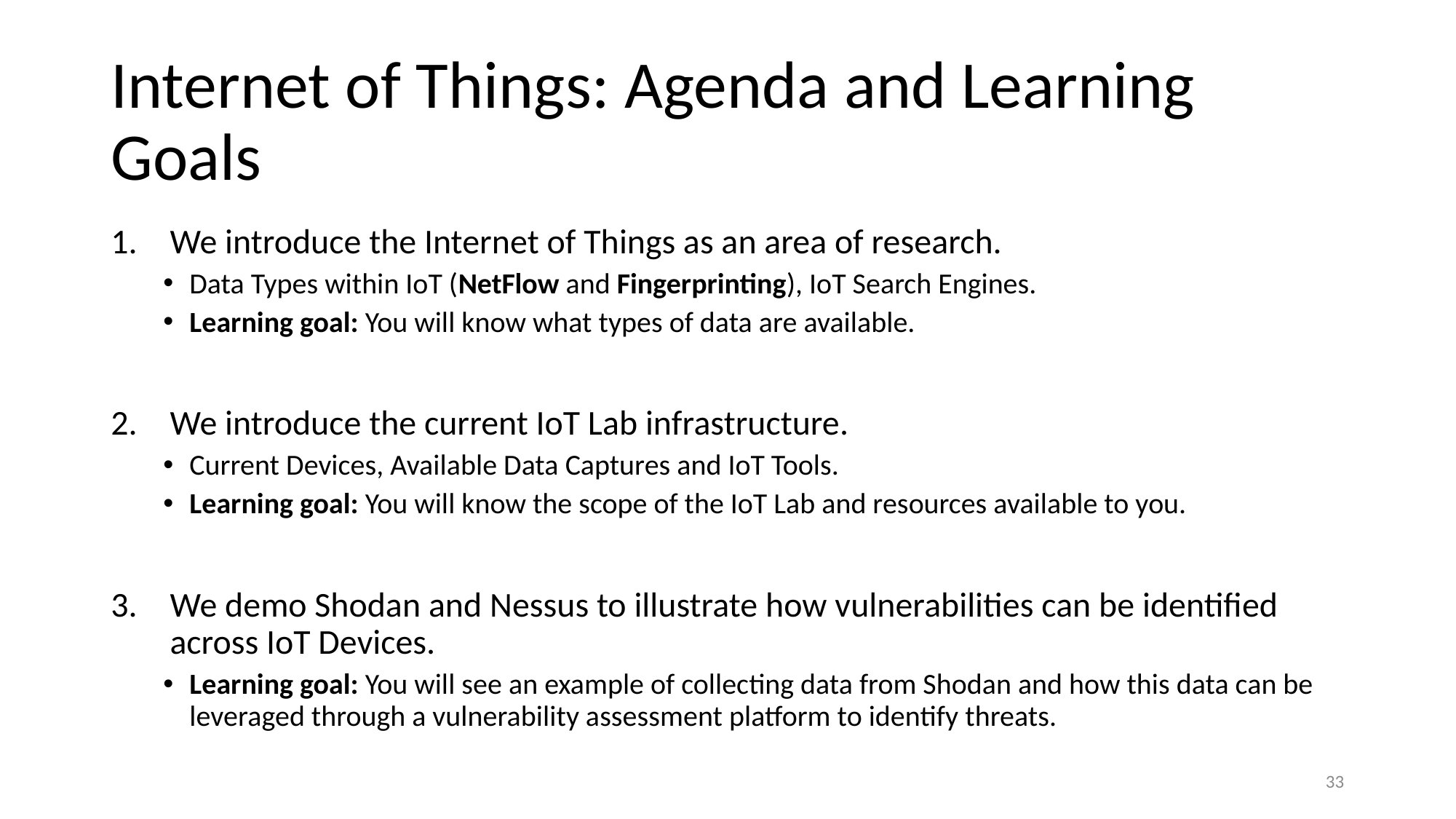

# Internet of Things: Agenda and Learning Goals
We introduce the Internet of Things as an area of research.
Data Types within IoT (NetFlow and Fingerprinting), IoT Search Engines.
Learning goal: You will know what types of data are available.

We introduce the current IoT Lab infrastructure.
Current Devices, Available Data Captures and IoT Tools.
Learning goal: You will know the scope of the IoT Lab and resources available to you.

We demo Shodan and Nessus to illustrate how vulnerabilities can be identified across IoT Devices.
Learning goal: You will see an example of collecting data from Shodan and how this data can be leveraged through a vulnerability assessment platform to identify threats.

33